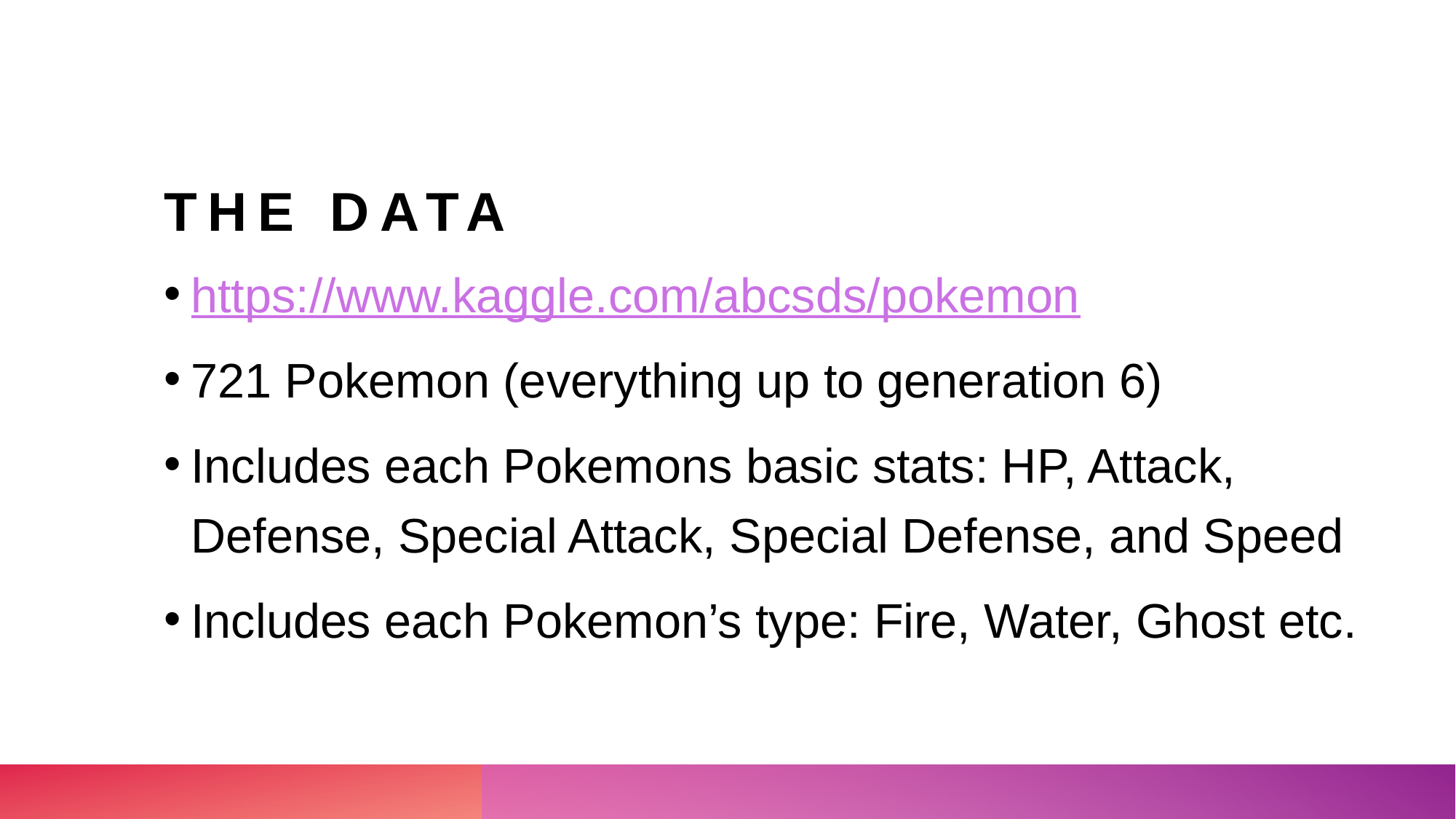

# The Data
https://www.kaggle.com/abcsds/pokemon
721 Pokemon (everything up to generation 6)
Includes each Pokemons basic stats: HP, Attack, Defense, Special Attack, Special Defense, and Speed
Includes each Pokemon’s type: Fire, Water, Ghost etc.